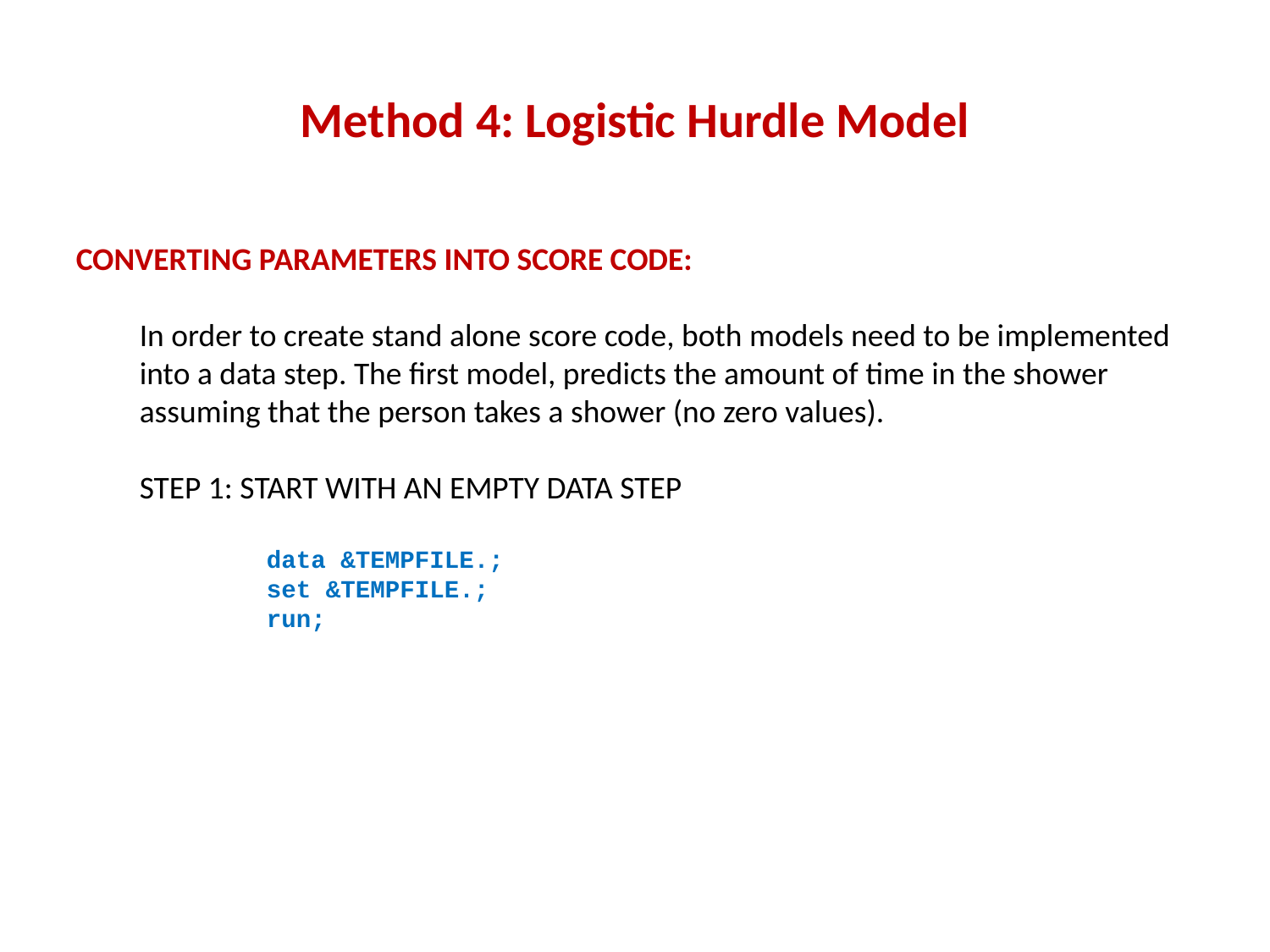

# Method 4: Logistic Hurdle Model
CONVERTING PARAMETERS INTO SCORE CODE:

In order to create stand alone score code, both models need to be implemented into a data step. The first model, predicts the amount of time in the shower assuming that the person takes a shower (no zero values).

STEP 1: START WITH AN EMPTY DATA STEP

data &TEMPFILE.;
set &TEMPFILE.;
run;